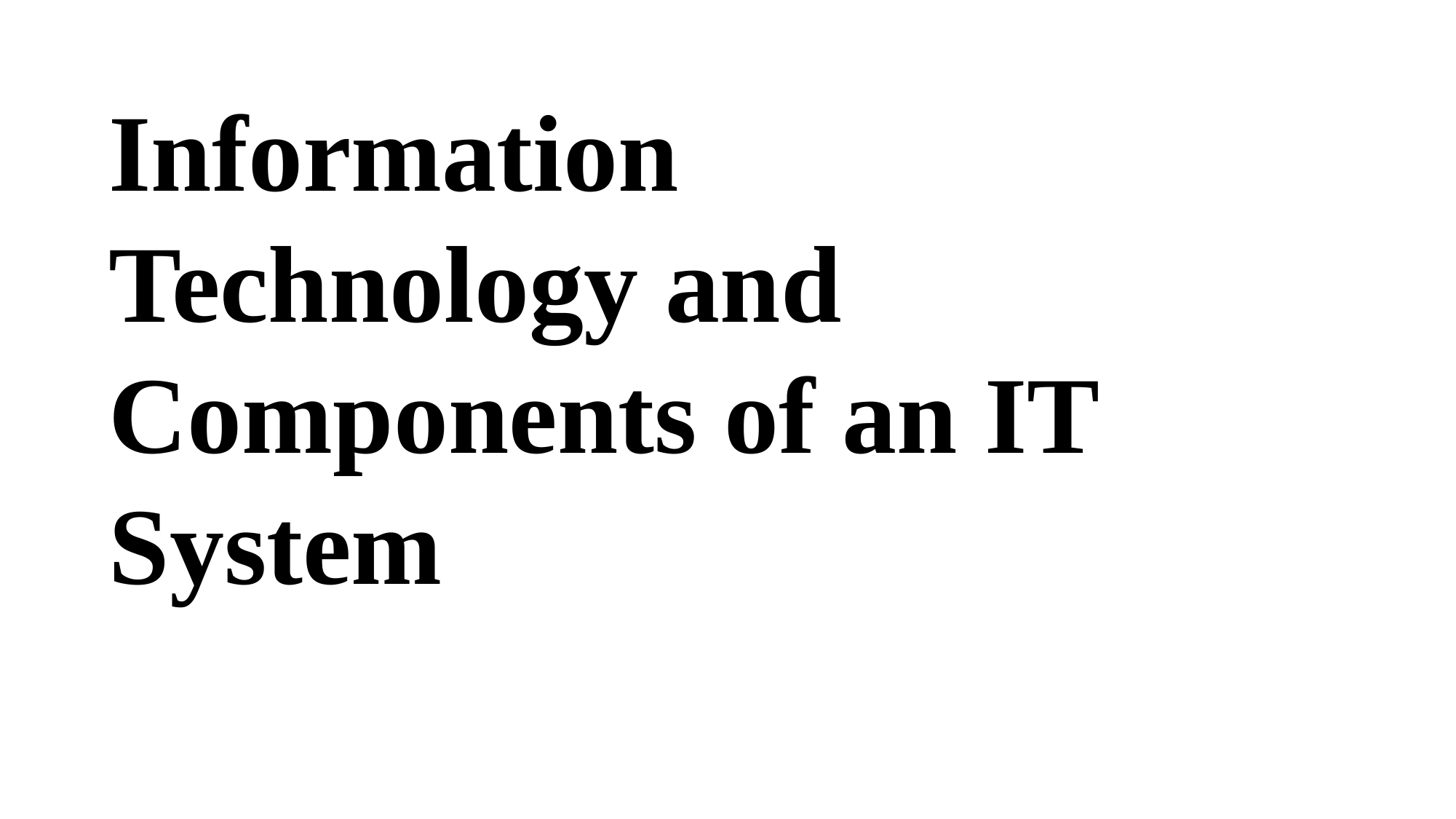

Information Technology and Components of an IT System